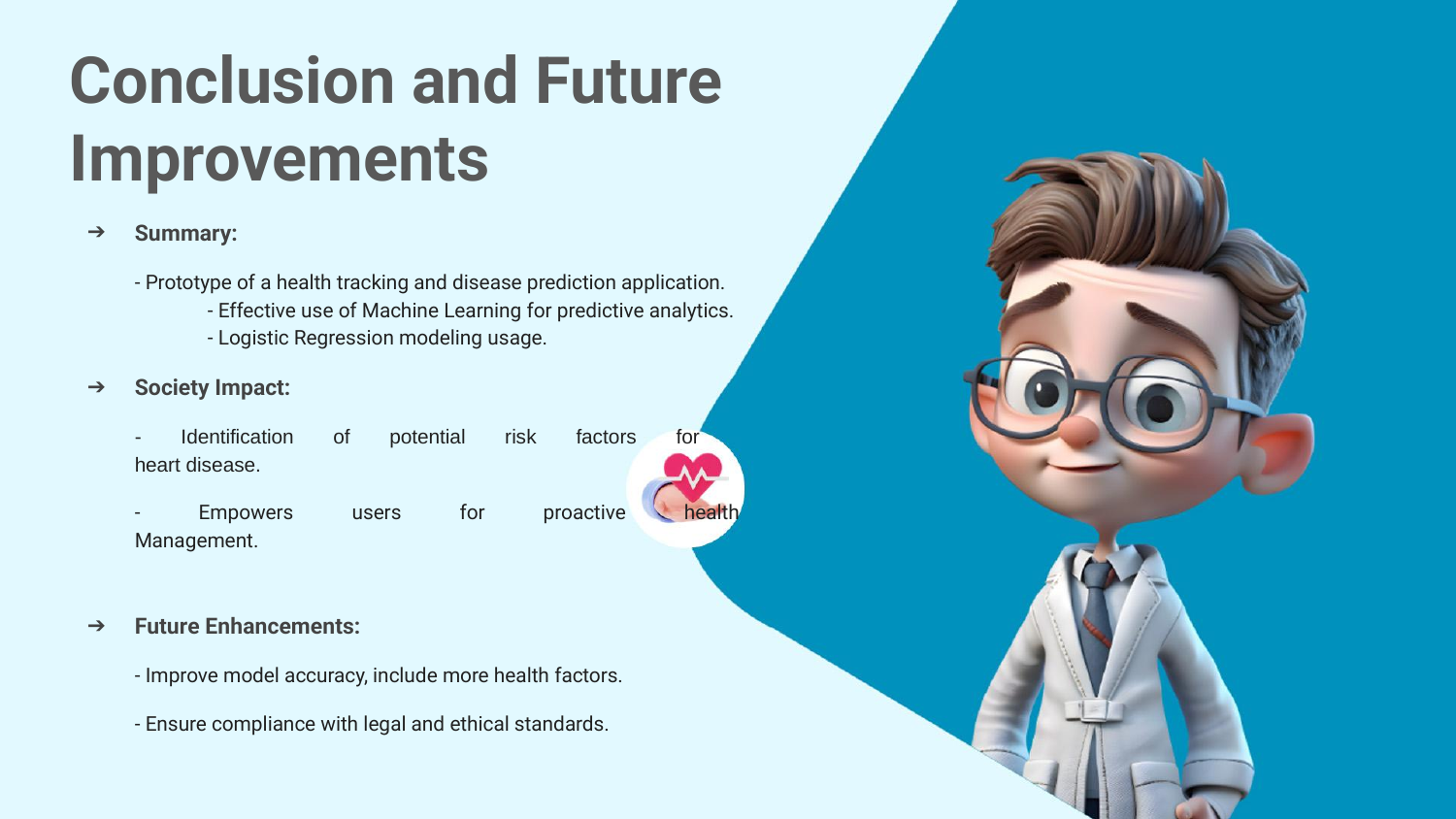

Conclusion and Future  Improvements

Summary:
- Prototype of a health tracking and disease prediction application.
	- Effective use of Machine Learning for predictive analytics.
	- Logistic Regression modeling usage.
Society Impact:
- Identification of potential risk factors for
heart disease.
- Empowers users for proactive health
Management.
Future Enhancements:
- Improve model accuracy, include more health factors.
- Ensure compliance with legal and ethical standards.